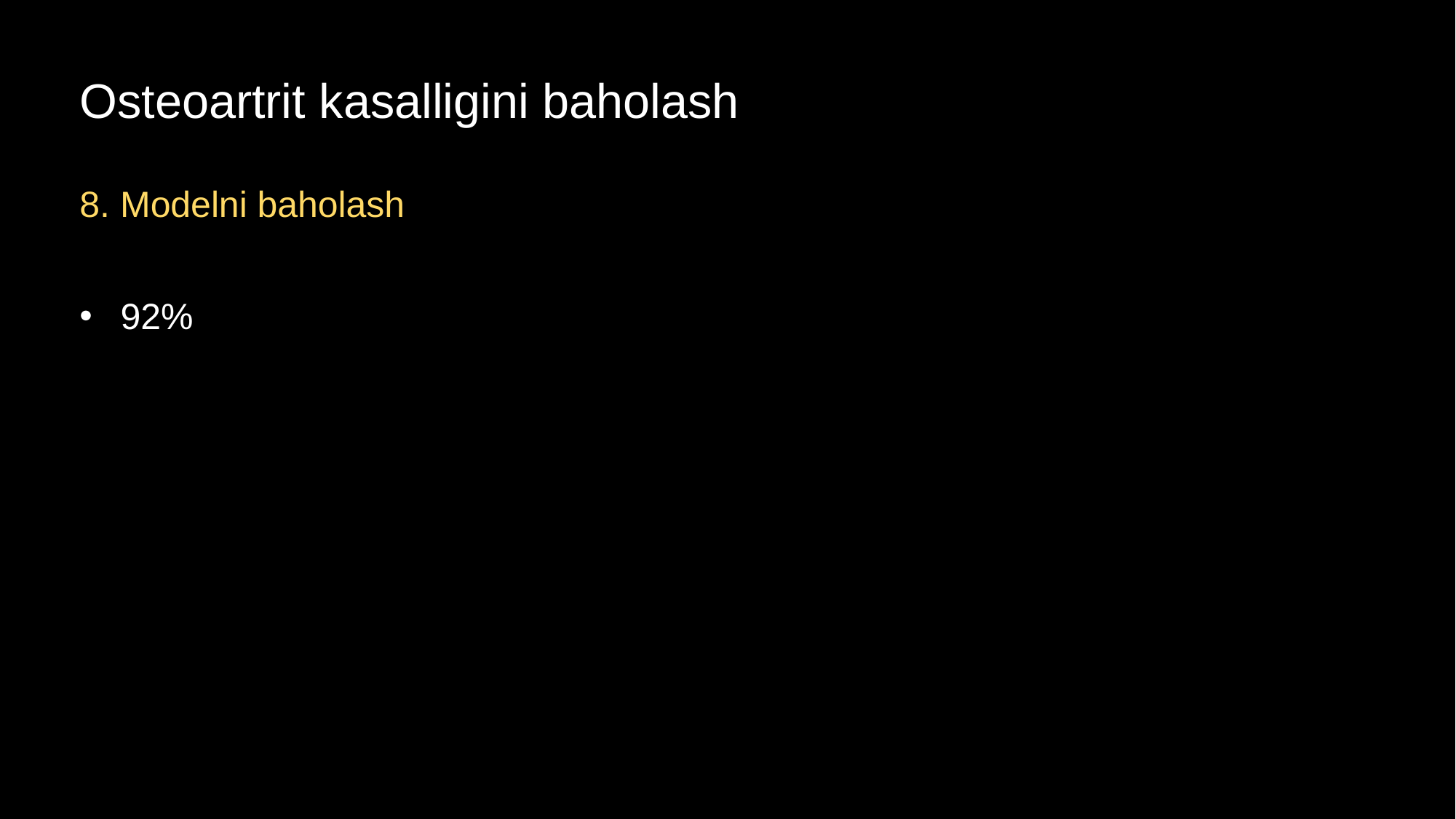

Osteoartrit kasalligini baholash
8. Modelni baholash
92%